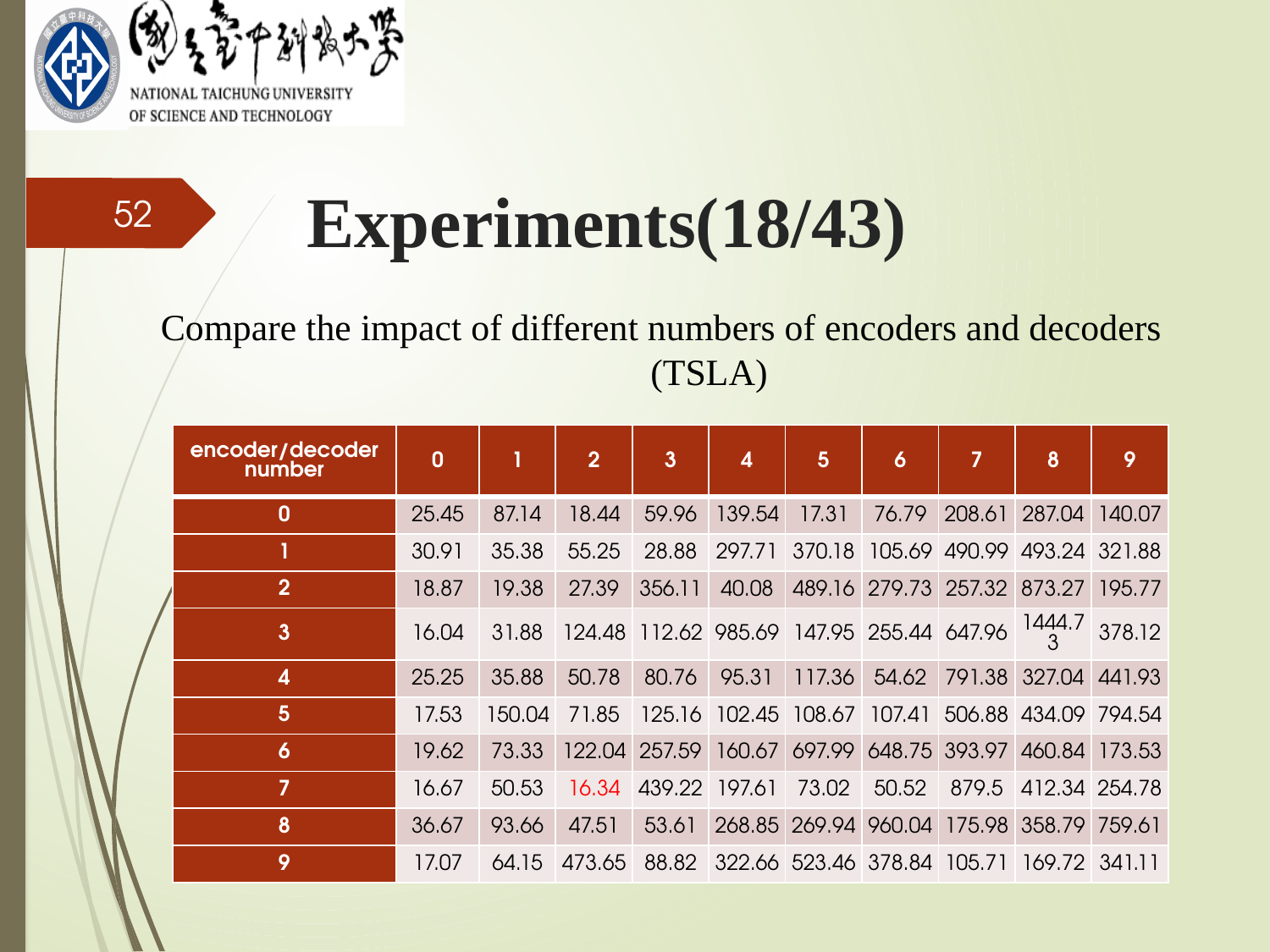

Experiments(18/43)
52
Compare the impact of different numbers of encoders and decoders
(TSLA)
| encoder/decoder number | 0 | 1 | 2 | 3 | 4 | 5 | 6 | 7 | 8 | 9 |
| --- | --- | --- | --- | --- | --- | --- | --- | --- | --- | --- |
| 0 | 25.45 | 87.14 | 18.44 | 59.96 | 139.54 | 17.31 | 76.79 | 208.61 | 287.04 | 140.07 |
| 1 | 30.91 | 35.38 | 55.25 | 28.88 | 297.71 | 370.18 | 105.69 | 490.99 | 493.24 | 321.88 |
| 2 | 18.87 | 19.38 | 27.39 | 356.11 | 40.08 | 489.16 | 279.73 | 257.32 | 873.27 | 195.77 |
| 3 | 16.04 | 31.88 | 124.48 | 112.62 | 985.69 | 147.95 | 255.44 | 647.96 | 1444.73 | 378.12 |
| 4 | 25.25 | 35.88 | 50.78 | 80.76 | 95.31 | 117.36 | 54.62 | 791.38 | 327.04 | 441.93 |
| 5 | 17.53 | 150.04 | 71.85 | 125.16 | 102.45 | 108.67 | 107.41 | 506.88 | 434.09 | 794.54 |
| 6 | 19.62 | 73.33 | 122.04 | 257.59 | 160.67 | 697.99 | 648.75 | 393.97 | 460.84 | 173.53 |
| 7 | 16.67 | 50.53 | 16.34 | 439.22 | 197.61 | 73.02 | 50.52 | 879.5 | 412.34 | 254.78 |
| 8 | 36.67 | 93.66 | 47.51 | 53.61 | 268.85 | 269.94 | 960.04 | 175.98 | 358.79 | 759.61 |
| 9 | 17.07 | 64.15 | 473.65 | 88.82 | 322.66 | 523.46 | 378.84 | 105.71 | 169.72 | 341.11 |